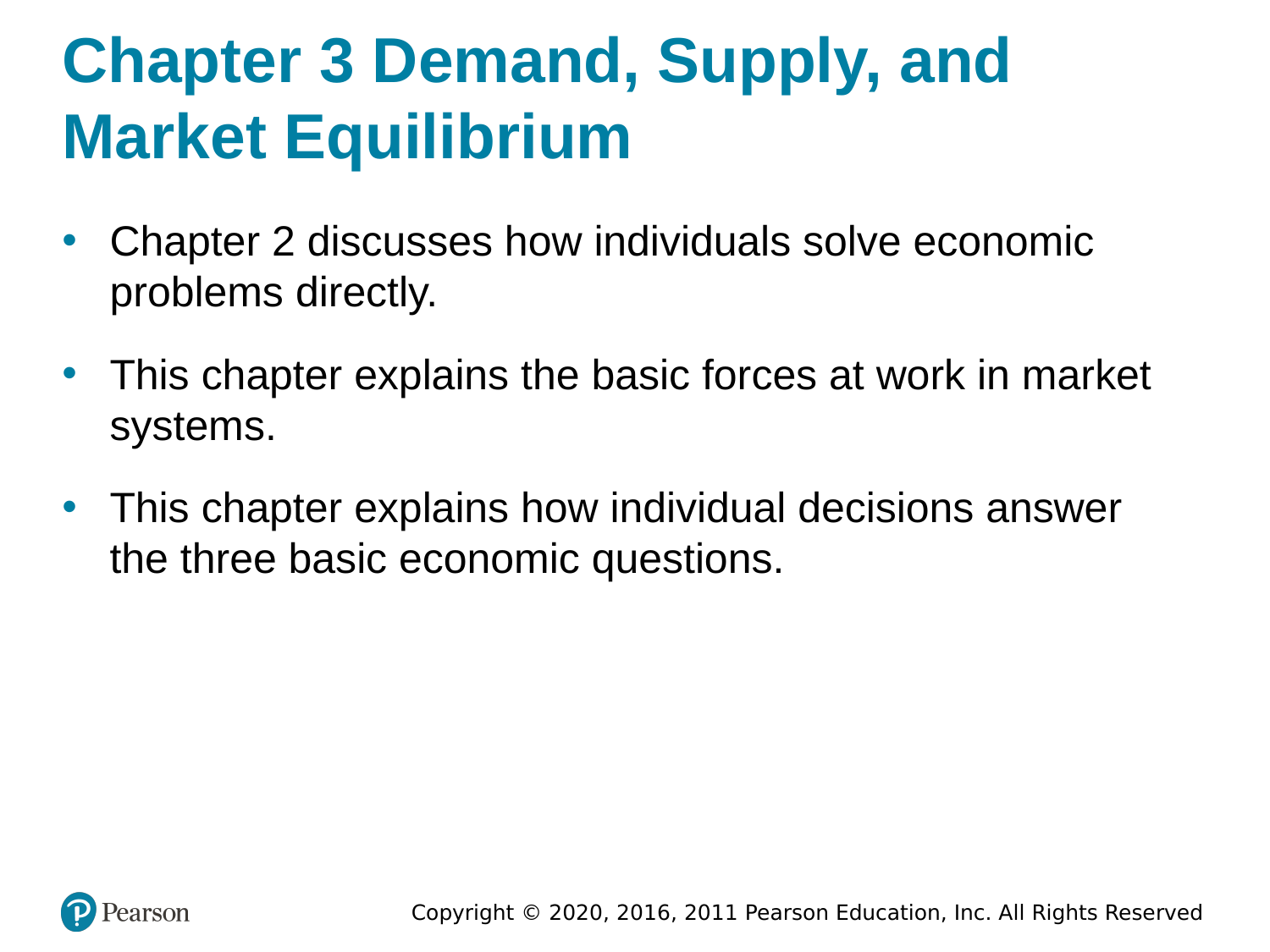

# Chapter 3 Demand, Supply, and Market Equilibrium
Chapter 2 discusses how individuals solve economic problems directly.
This chapter explains the basic forces at work in market systems.
This chapter explains how individual decisions answer the three basic economic questions.